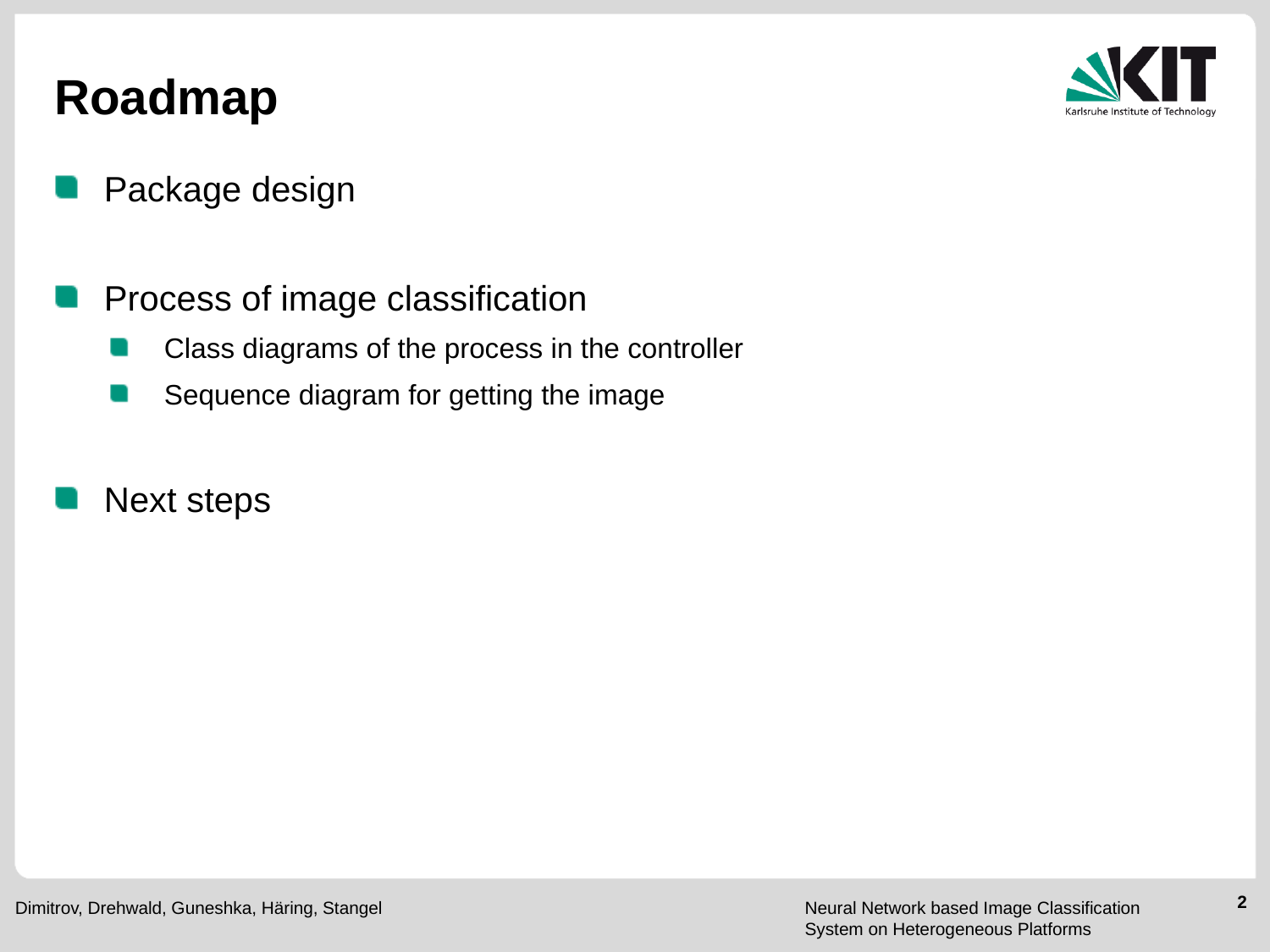

# Roadmap
Package design

Process of image classification
Class diagrams of the process in the controller
Sequence diagram for getting the image

Next steps
2
Dimitrov, Drehwald, Guneshka, Häring, Stangel
Neural Network based Image Classification System on Heterogeneous Platforms